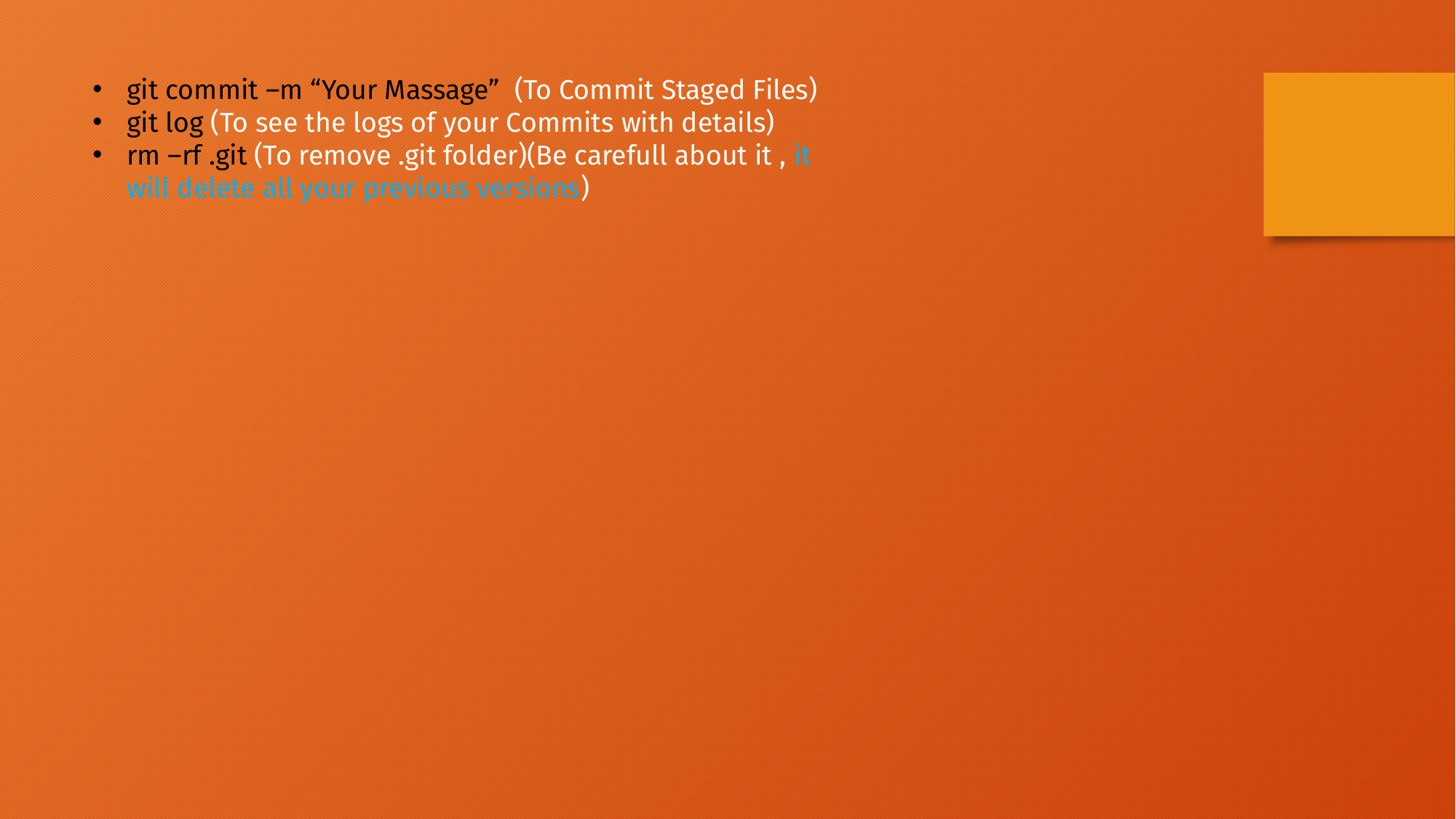

git commit –m “Your Massage”  (To Commit Staged Files)
git log (To see the logs of your Commits with details)
rm –rf .git (To remove .git folder)(Be carefull about it , it will delete all your previous versions)